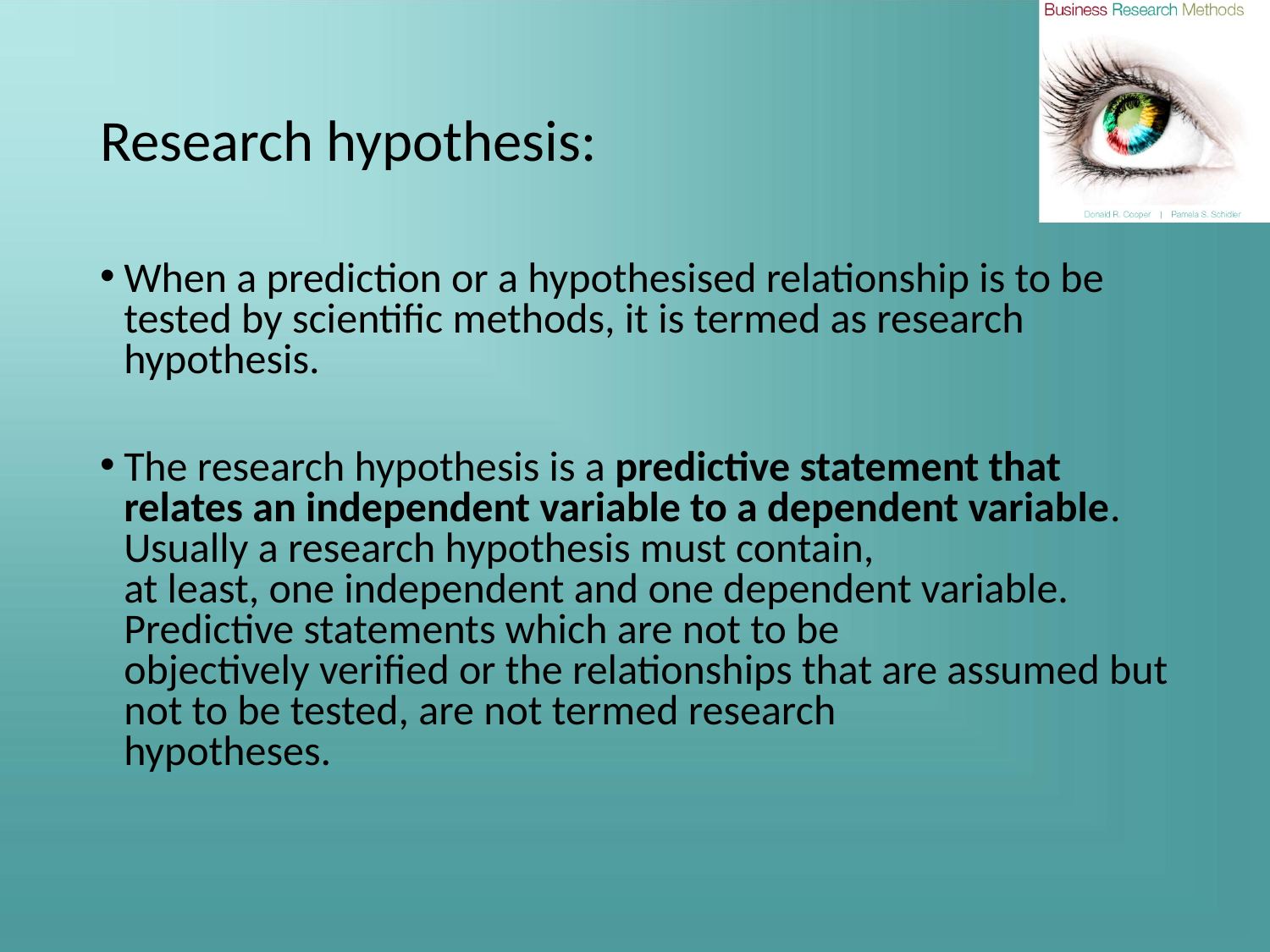

# Research hypothesis:
When a prediction or a hypothesised relationship is to be tested by scientific methods, it is termed as research hypothesis.

The research hypothesis is a predictive statement that
relates an independent variable to a dependent variable. Usually a research hypothesis must contain,
at least, one independent and one dependent variable. Predictive statements which are not to be
objectively verified or the relationships that are assumed but not to be tested, are not termed research
hypotheses.